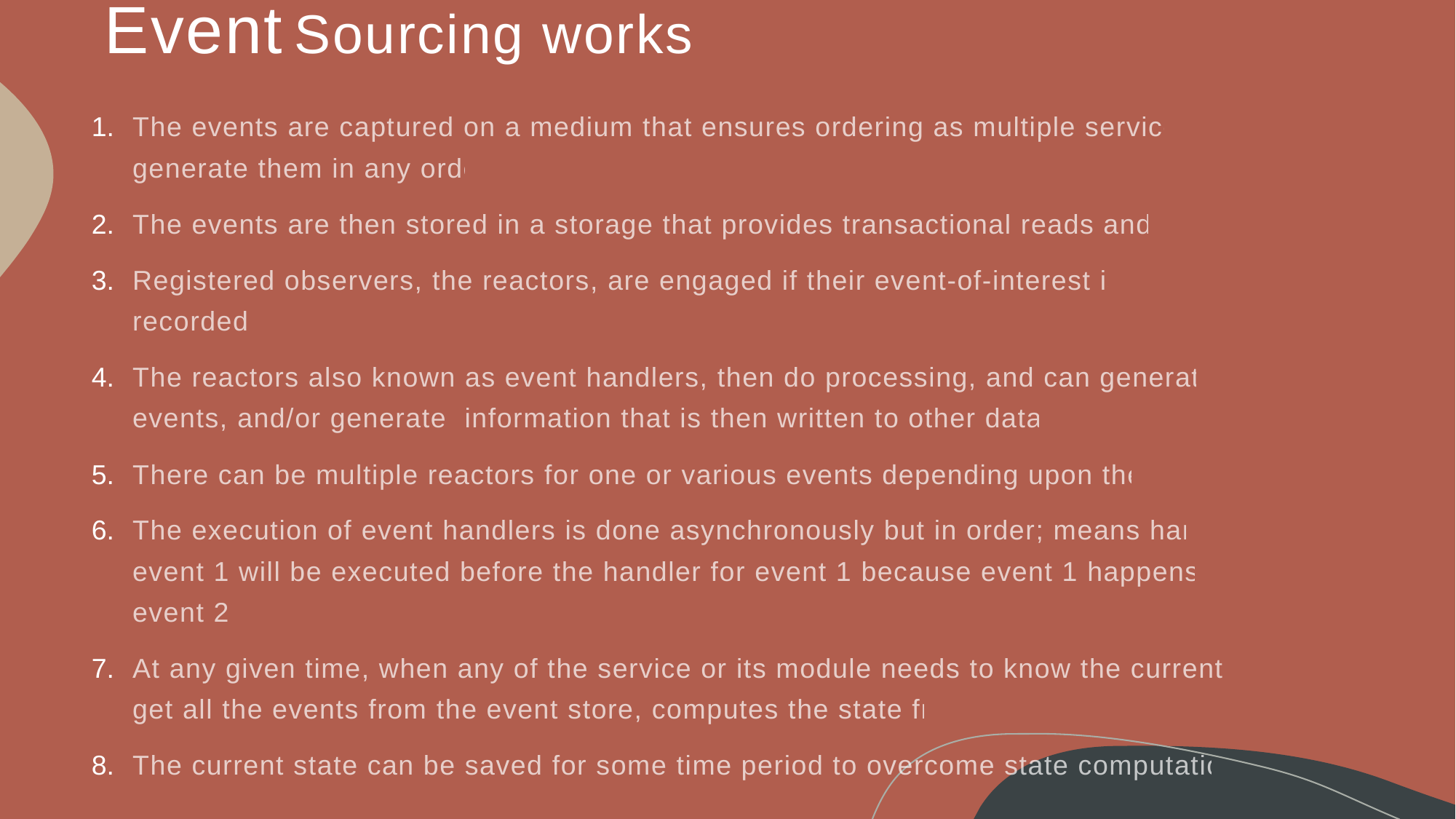

# Event Sourcing works
The events are captured on a medium that ensures ordering as multiple services can  generate them in any order.
The events are then stored in a storage that provides transactional reads and writes.
Registered observers, the reactors, are engaged if their event-of-interest is being recorded.
The reactors also known as event handlers, then do processing, and can generate more events, and/or generate  information that is then written to other databases.
There can be multiple reactors for one or various events depending upon the need.
The execution of event handlers is done asynchronously but in order; means handler of event 1 will be executed before the handler for event 1 because event 1 happens before event 2.
At any given time, when any of the service or its module needs to know the current state, it get all the events from the event store, computes the state from it.
The current state can be saved for some time period to overcome state computation cost.